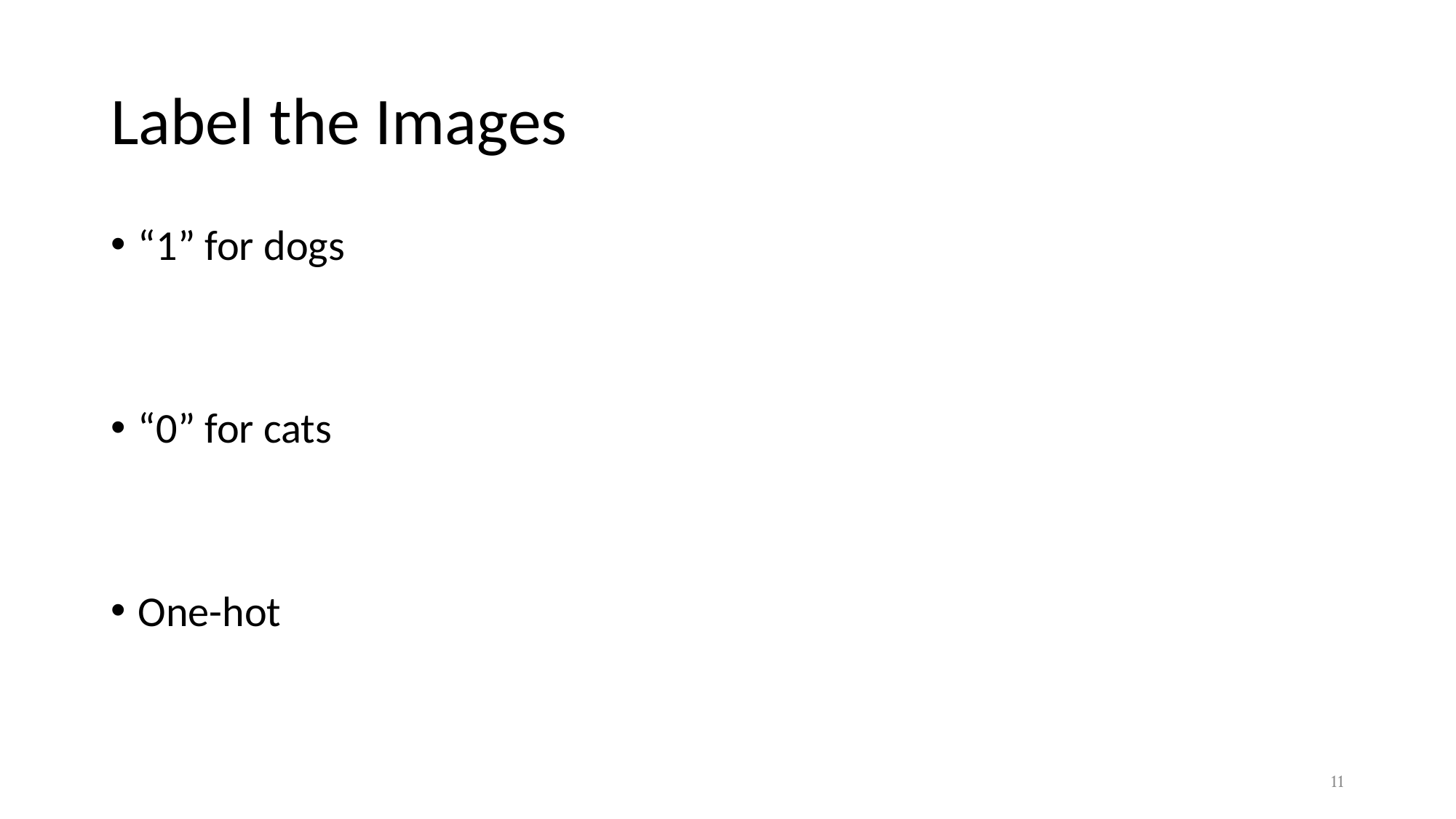

# Label the Images
“1” for dogs

“0” for cats

One-hot
11